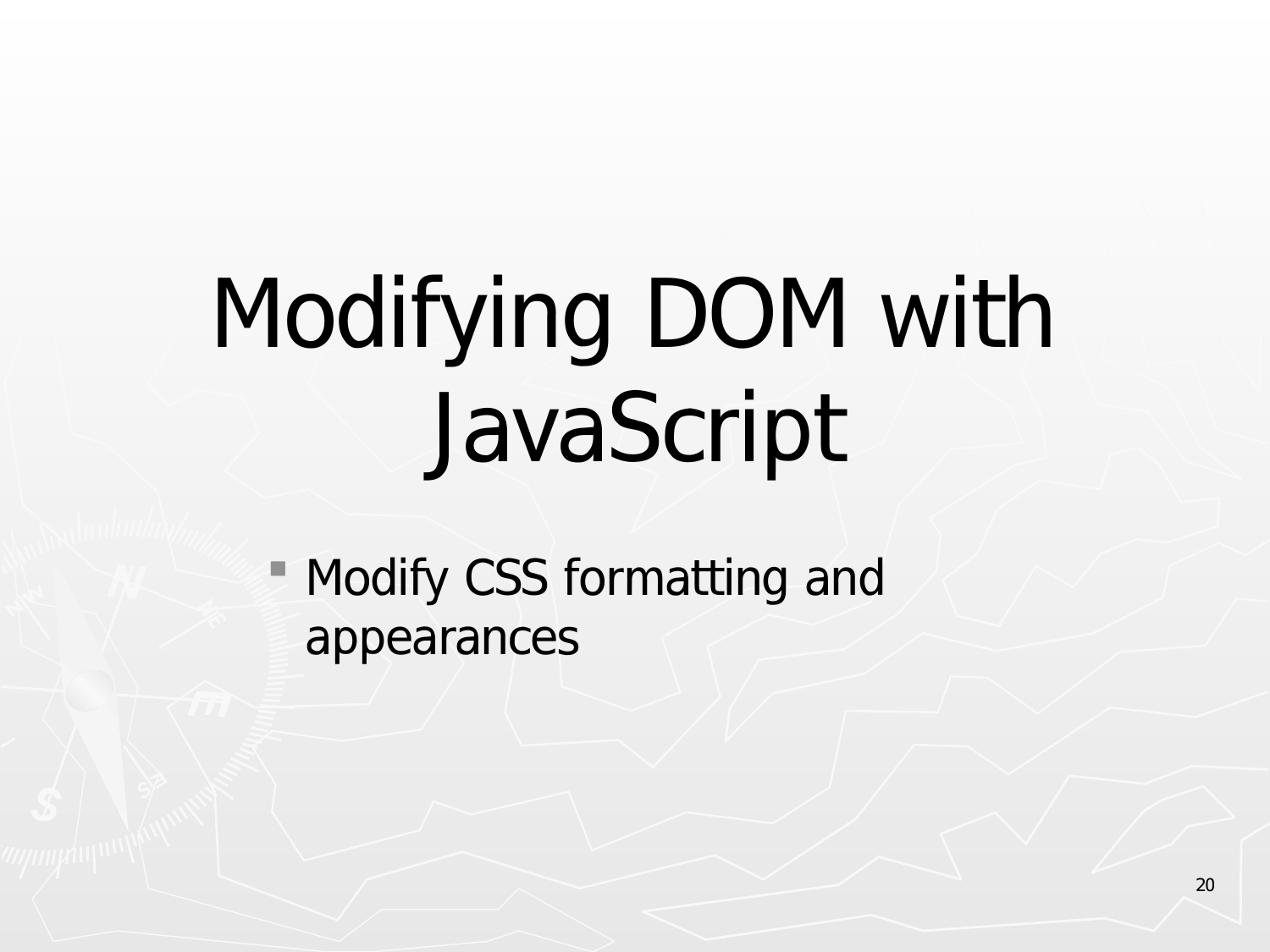

# Modifying DOM with JavaScript
Modify CSS formatting and appearances
20